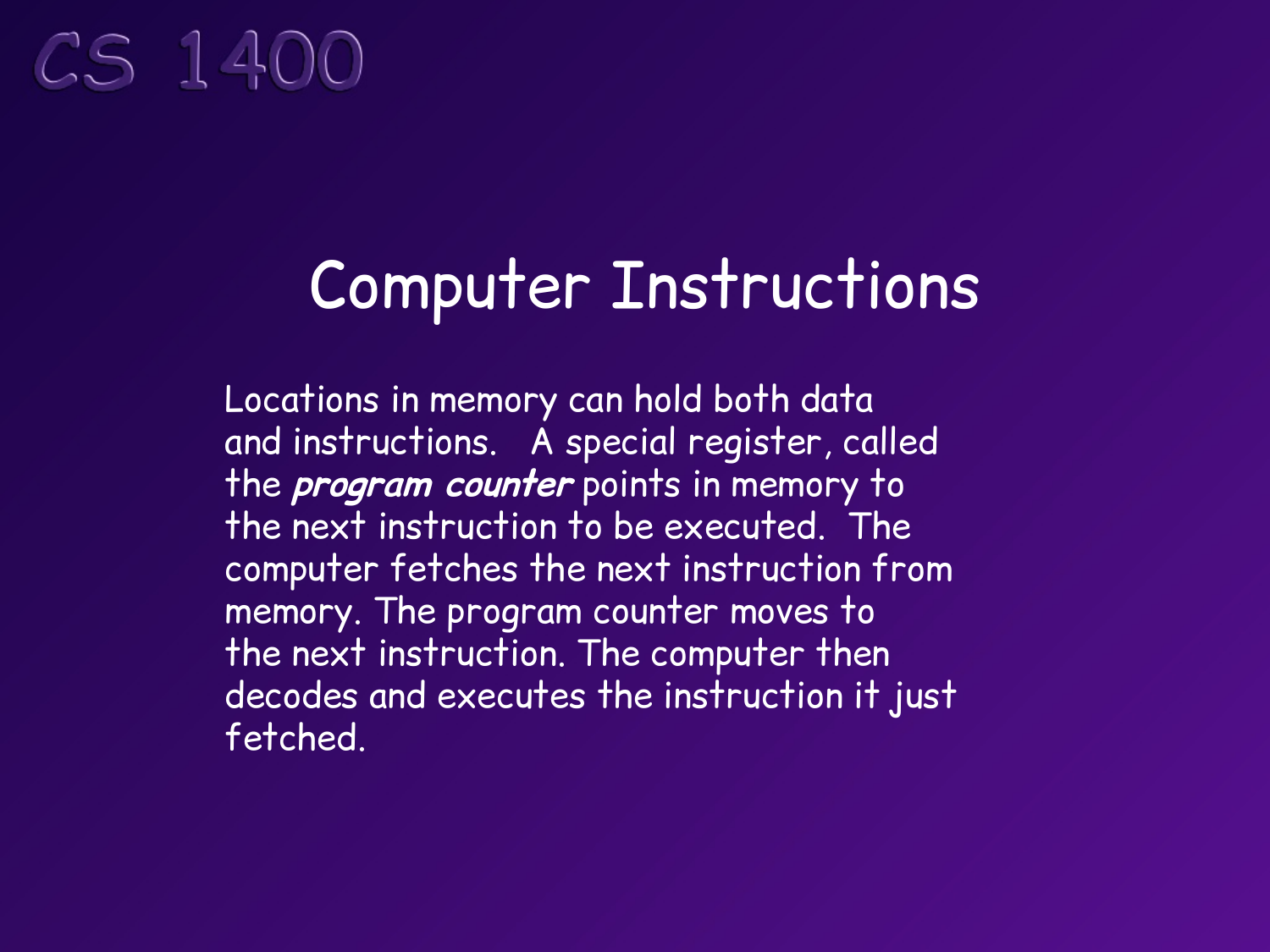

# Computer Instructions
Locations in memory can hold both data
and instructions.   A special register, called
the program counter points in memory to
the next instruction to be executed.  The
computer fetches the next instruction from
memory. The program counter moves to
the next instruction. The computer then
decodes and executes the instruction it just
fetched.